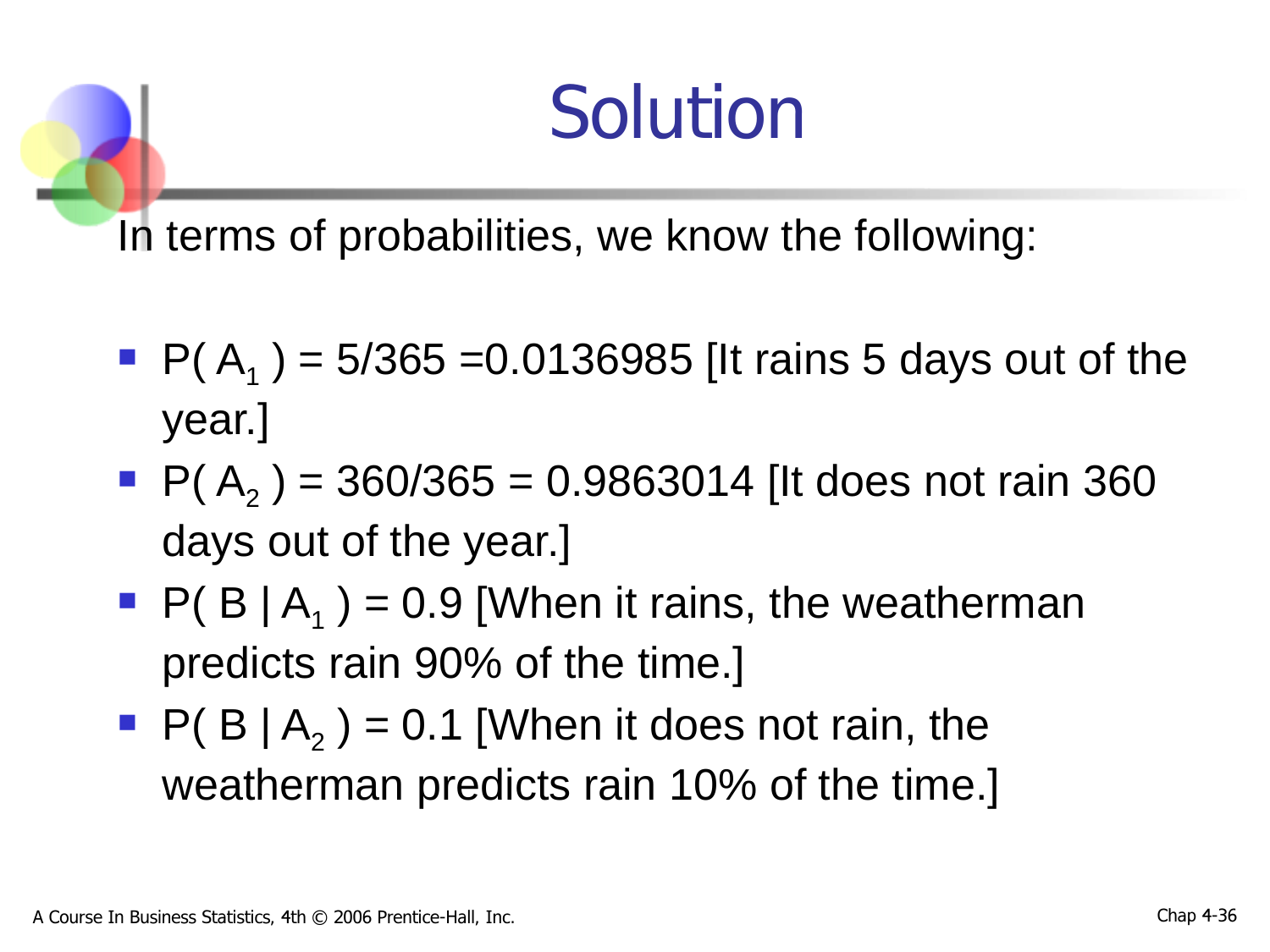

# Solution
In terms of probabilities, we know the following:

P( A1 ) = 5/365 =0.0136985 [It rains 5 days out of the year.]
P( A2 ) = 360/365 = 0.9863014 [It does not rain 360 days out of the year.]
P( B | A1 ) = 0.9 [When it rains, the weatherman predicts rain 90% of the time.]
P( B | A2 ) = 0.1 [When it does not rain, the weatherman predicts rain 10% of the time.]

A Course In Business Statistics, 4th © 2006 Prentice-Hall, Inc.
Chap 4-36